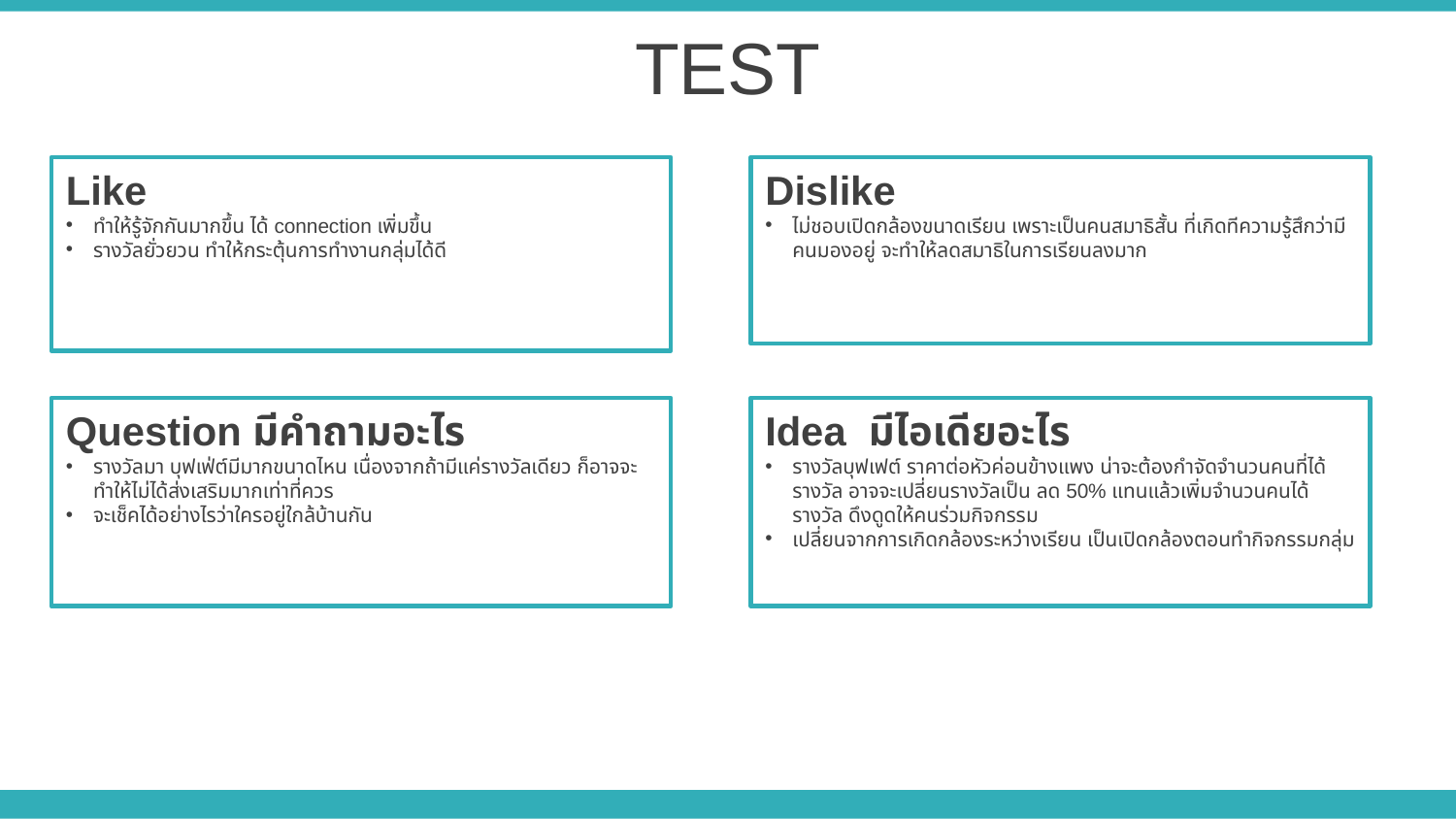

TEST
Like
ทำให้รู้จักกันมากขึ้น ได้ connection เพิ่มขึ้น
รางวัลยั่วยวน ทำให้กระตุ้นการทำงานกลุ่มได้ดี

Dislike
ไม่ชอบเปิดกล้องขนาดเรียน เพราะเป็นคนสมาธิสั้น ที่เกิดทีความรู้สึกว่ามีคนมองอยู่ จะทำให้ลดสมาธิในการเรียนลงมาก

Question มีคำถามอะไร
รางวัลมา บุฟเฟ่ต์มีมากขนาดไหน เนื่องจากถ้ามีแค่รางวัลเดียว ก็อาจจะทำให้ไม่ได้ส่งเสริมมากเท่าที่ควร
จะเช็คได้อย่างไรว่าใครอยู่ใกล้บ้านกัน

Idea  มีไอเดียอะไร
รางวัลบุฟเฟต์ ราคาต่อหัวค่อนข้างแพง น่าจะต้องกำจัดจำนวนคนที่ได้รางวัล อาจจะเปลี่ยนรางวัลเป็น ลด 50% แทนแล้วเพิ่มจำนวนคนได้รางวัล ดึงดูดให้คนร่วมกิจกรรม
เปลี่ยนจากการเกิดกล้องระหว่างเรียน เป็นเปิดกล้องตอนทำกิจกรรมกลุ่ม